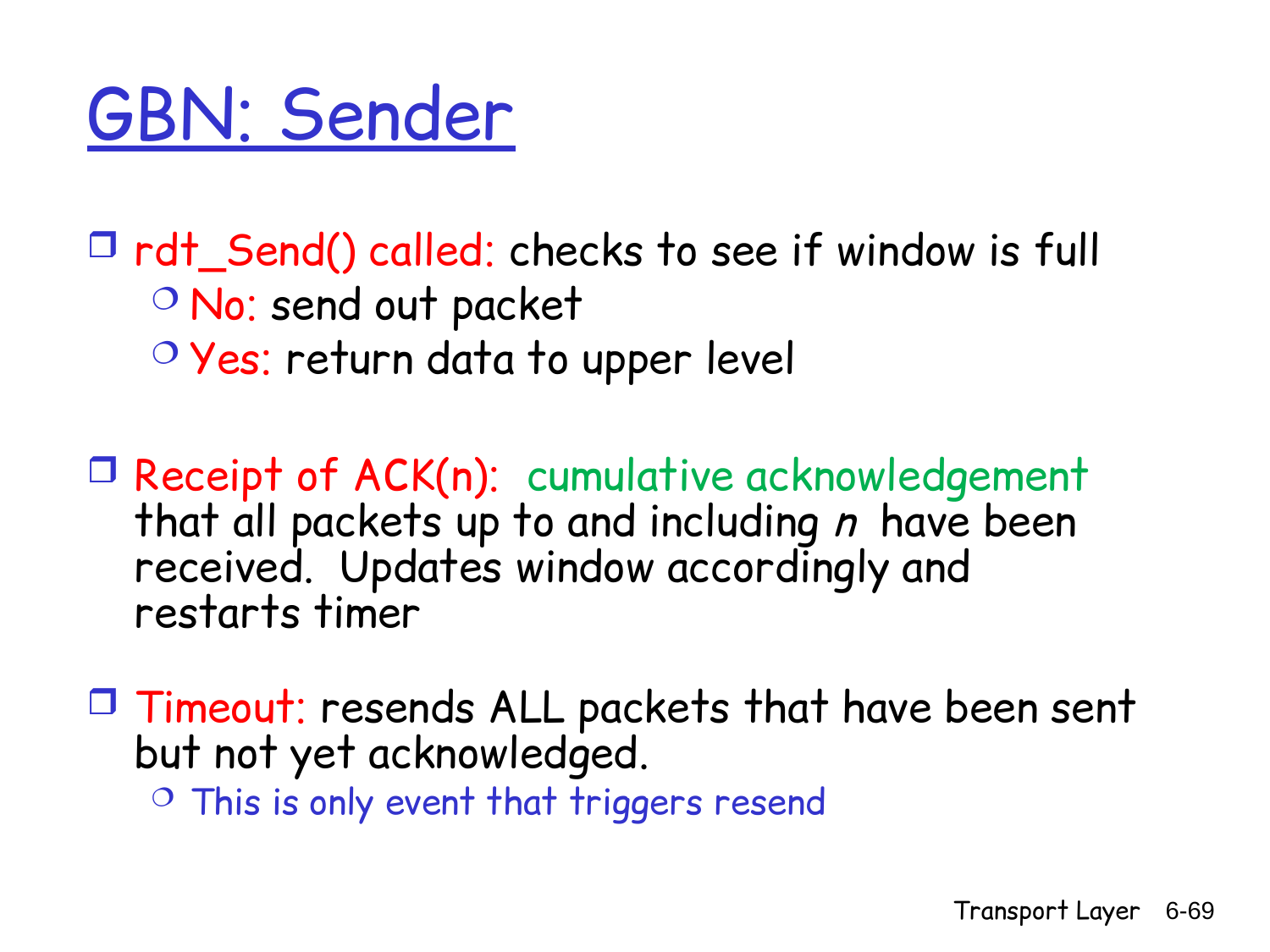

# GBN: Sender
rdt_Send() called: checks to see if window is full
No: send out packet
Yes: return data to upper level

Receipt of ACK(n):  cumulative acknowledgement that all packets up to and including n  have been received.  Updates window accordingly and restarts timer

Timeout: resends ALL packets that have been sent but not yet acknowledged.
This is only event that triggers resend
Transport Layer
6-69